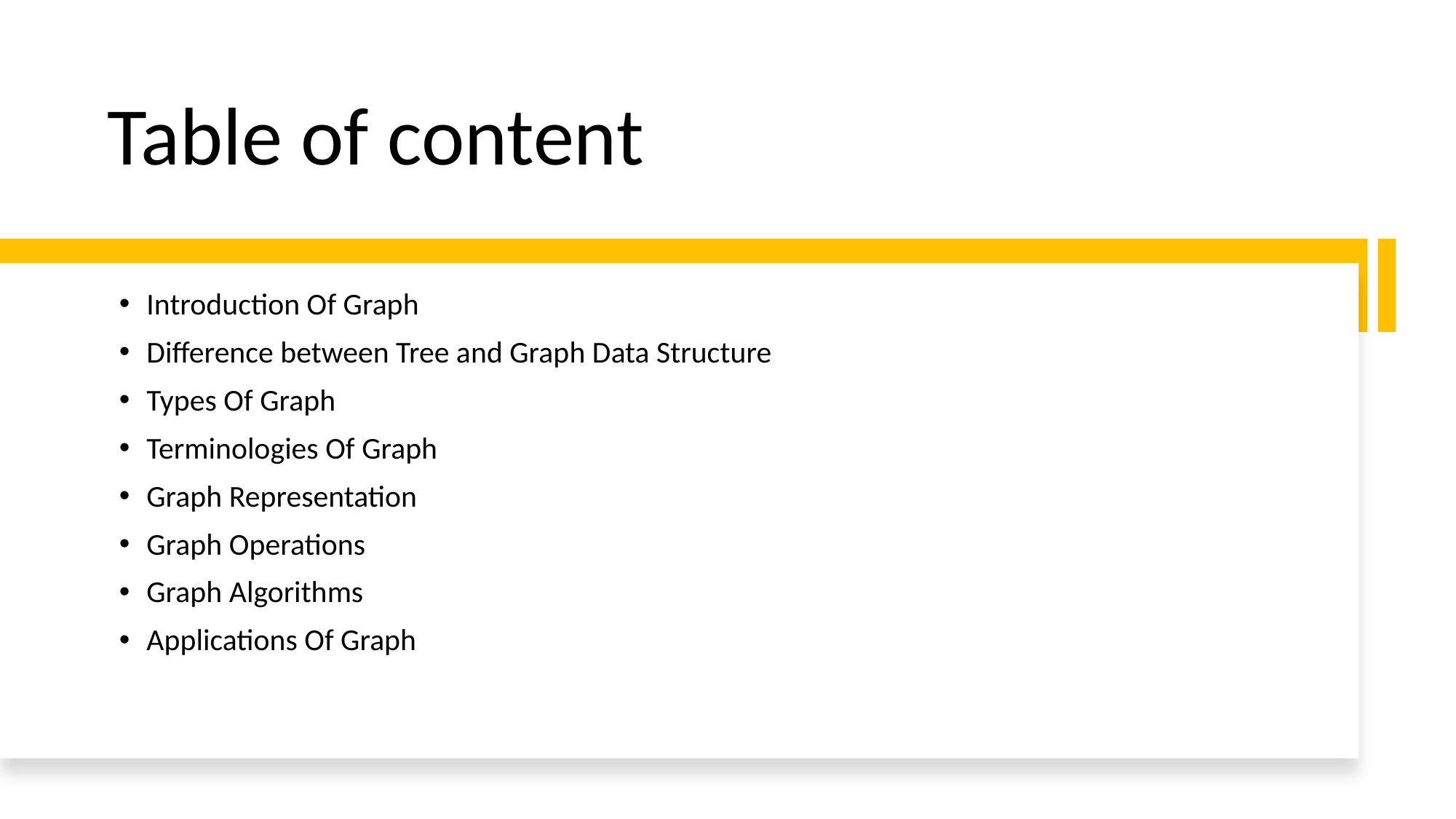

# Table of content

Introduction Of Graph
Difference between Tree and Graph Data Structure
Types Of Graph
Terminologies Of Graph
Graph Representation
Graph Operations
Graph Algorithms
Applications Of Graph